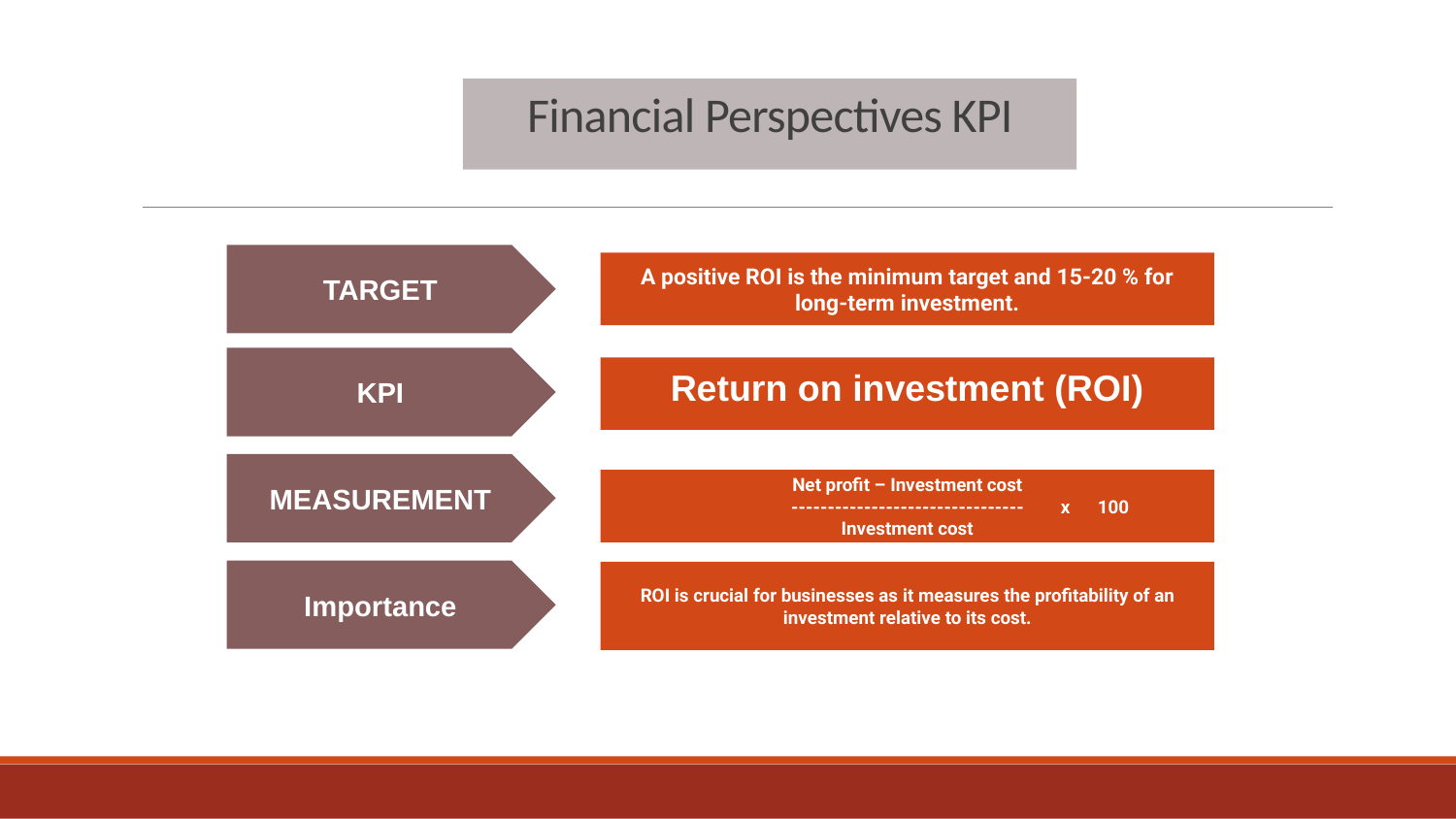

# Financial Perspectives KPI
TARGET
A positive ROI is the minimum target and 15-20 % for long-term investment.
KPI
Return on investment (ROI)

MEASUREMENT
Net profit – Investment cost
                       --------------------------------        x      100
Investment cost
Importance
ROI is crucial for businesses as it measures the profitability of an investment relative to its cost.